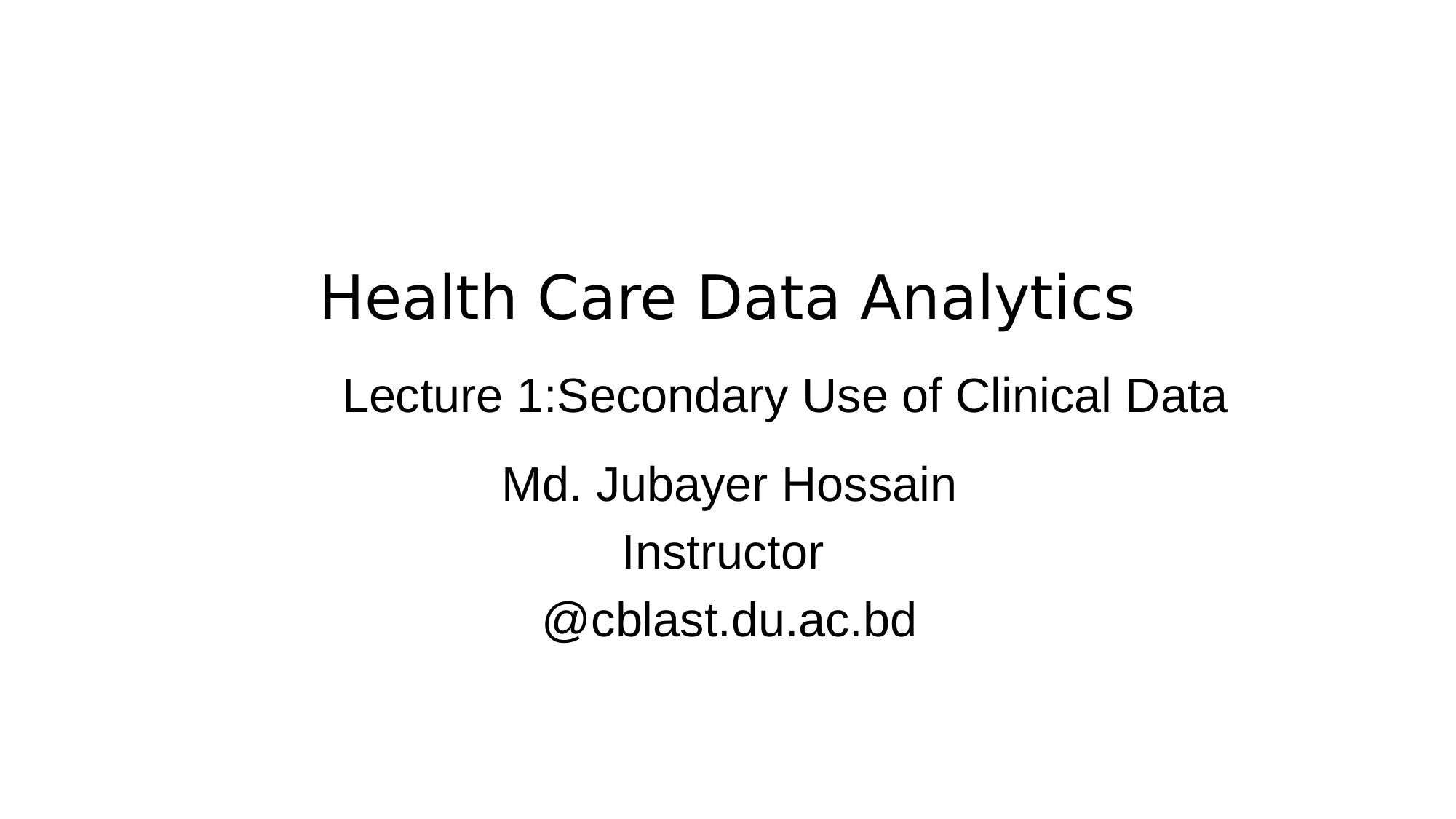

# Health Care Data Analytics
Lecture 1:Secondary Use of Clinical Data

Md. Jubayer Hossain
Instructor
@cblast.du.ac.bd